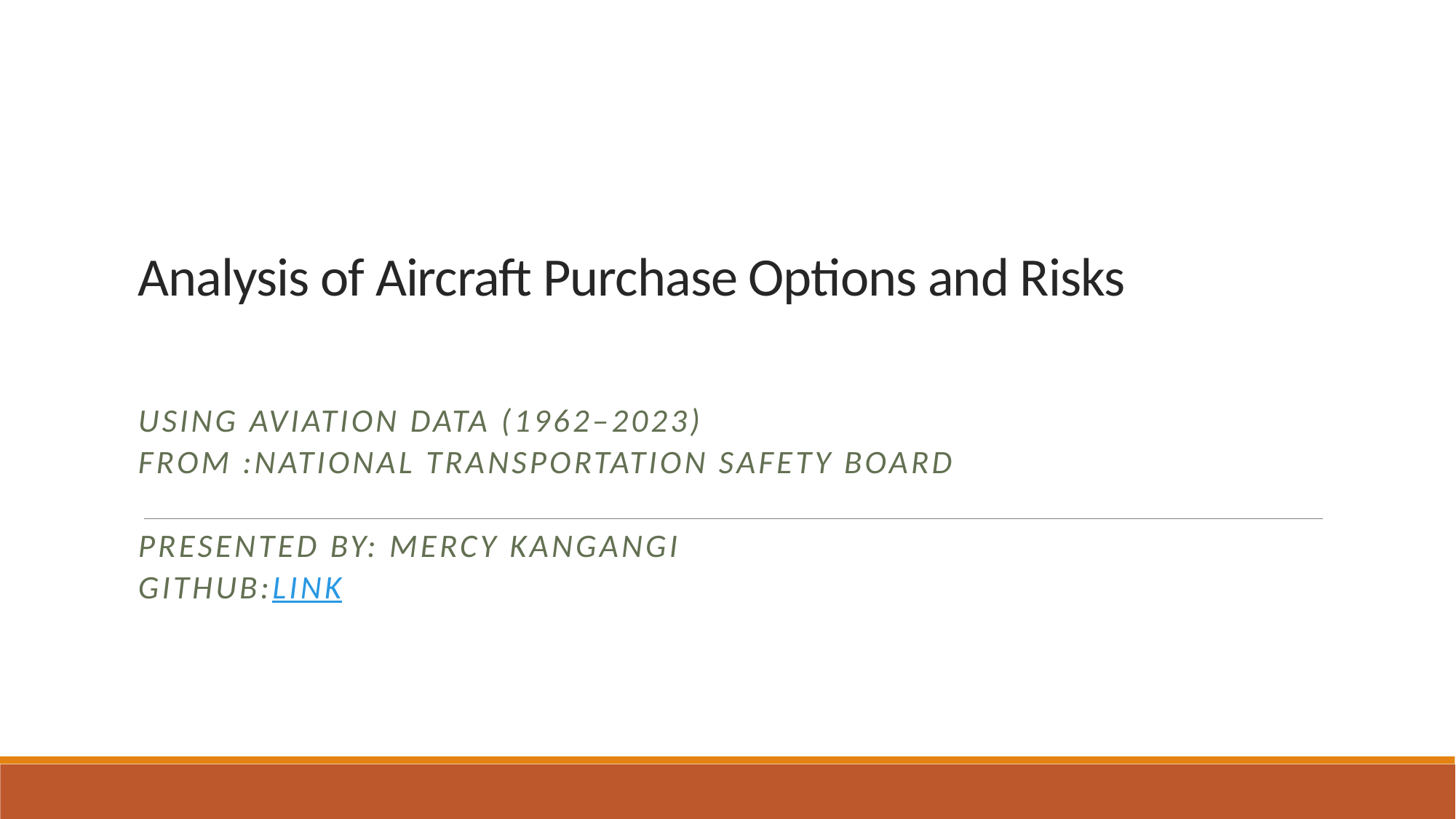

# Analysis of Aircraft Purchase Options and Risks
Using Aviation Data (1962–2023)
From :National Transportation Safety Board

Presented by: Mercy Kangangi
Github:Link